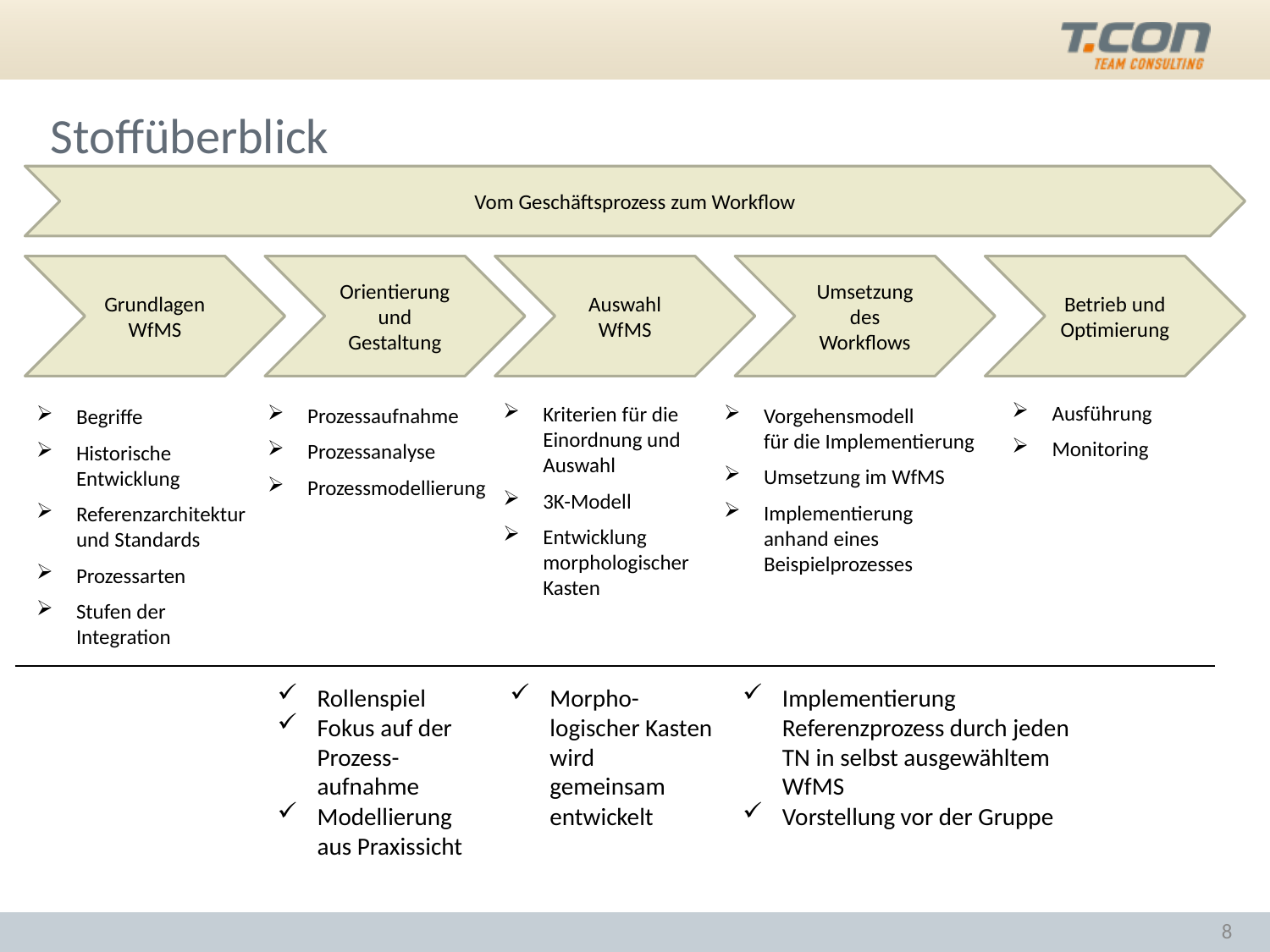

# Stoffüberblick
Vom Geschäftsprozess zum Workflow
Grundlagen WfMS
Orientierung und Gestaltung
Auswahl WfMS
Umsetzung des Workflows
Betrieb und Optimierung
Ausführung
Monitoring
Kriterien für die
Einordnung und
Auswahl
3K-Modell
Entwicklung
morphologischer
Kasten
Prozessaufnahme
Prozessanalyse
Prozessmodellierung

Vorgehensmodell
für die Implementierung
Umsetzung im WfMS
Implementierung
anhand eines
Beispielprozesses
Begriffe
Historische
Entwicklung
Referenzarchitektur
und Standards
Prozessarten
Stufen der
Integration

Rollenspiel
Fokus auf der Prozess-aufnahme
Modellierung aus Praxissicht

Morpho-logischer Kasten wird gemeinsam entwickelt

Implementierung Referenzprozess durch jeden TN in selbst ausgewähltem WfMS
Vorstellung vor der Gruppe
8